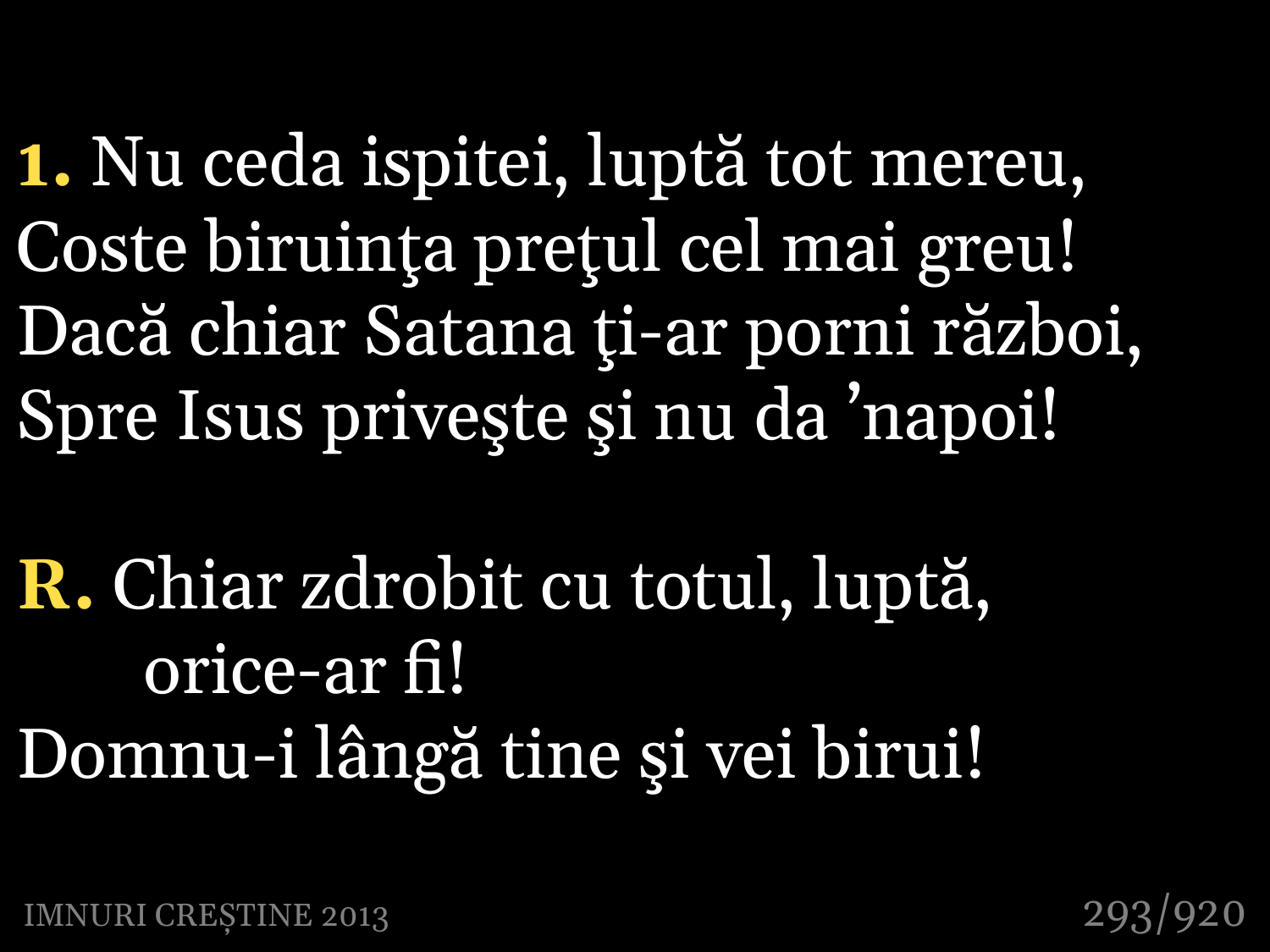

1. Nu ceda ispitei, luptă tot mereu,
Coste biruinţa preţul cel mai greu!
Dacă chiar Satana ţi-ar porni război,
Spre Isus priveşte şi nu da ’napoi!

R. Chiar zdrobit cu totul, luptă,
	orice-ar fi!
Domnu-i lângă tine şi vei birui!
293/920
IMNURI CREȘTINE 2013